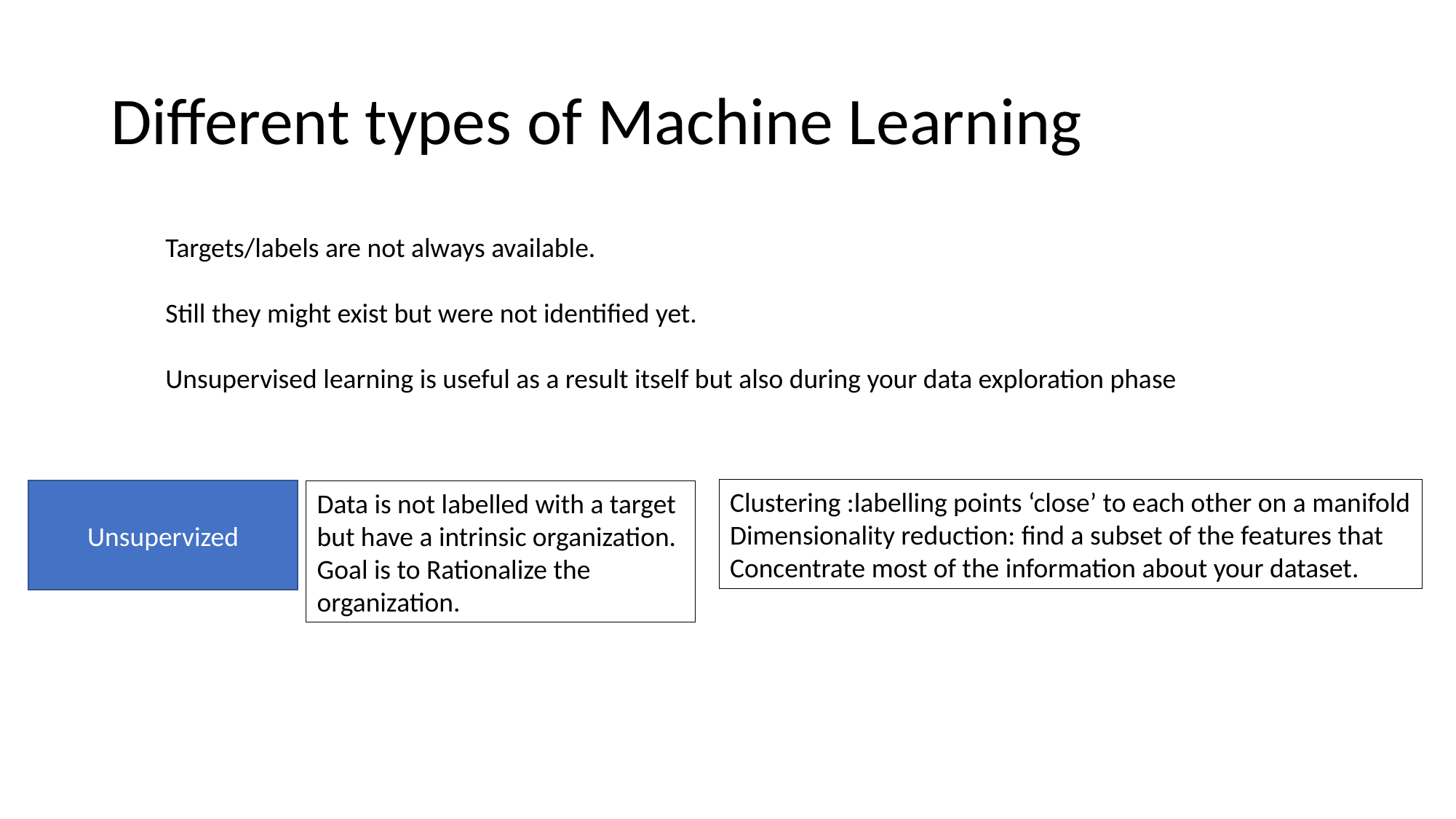

# Different types of Machine Learning
Targets/labels are not always available.

Still they might exist but were not identified yet.

Unsupervised learning is useful as a result itself but also during your data exploration phase
Clustering :labelling points ‘close’ to each other on a manifold
Dimensionality reduction: find a subset of the features that
Concentrate most of the information about your dataset.
Unsupervized
Data is not labelled with a target
but have a intrinsic organization.
Goal is to Rationalize the organization.